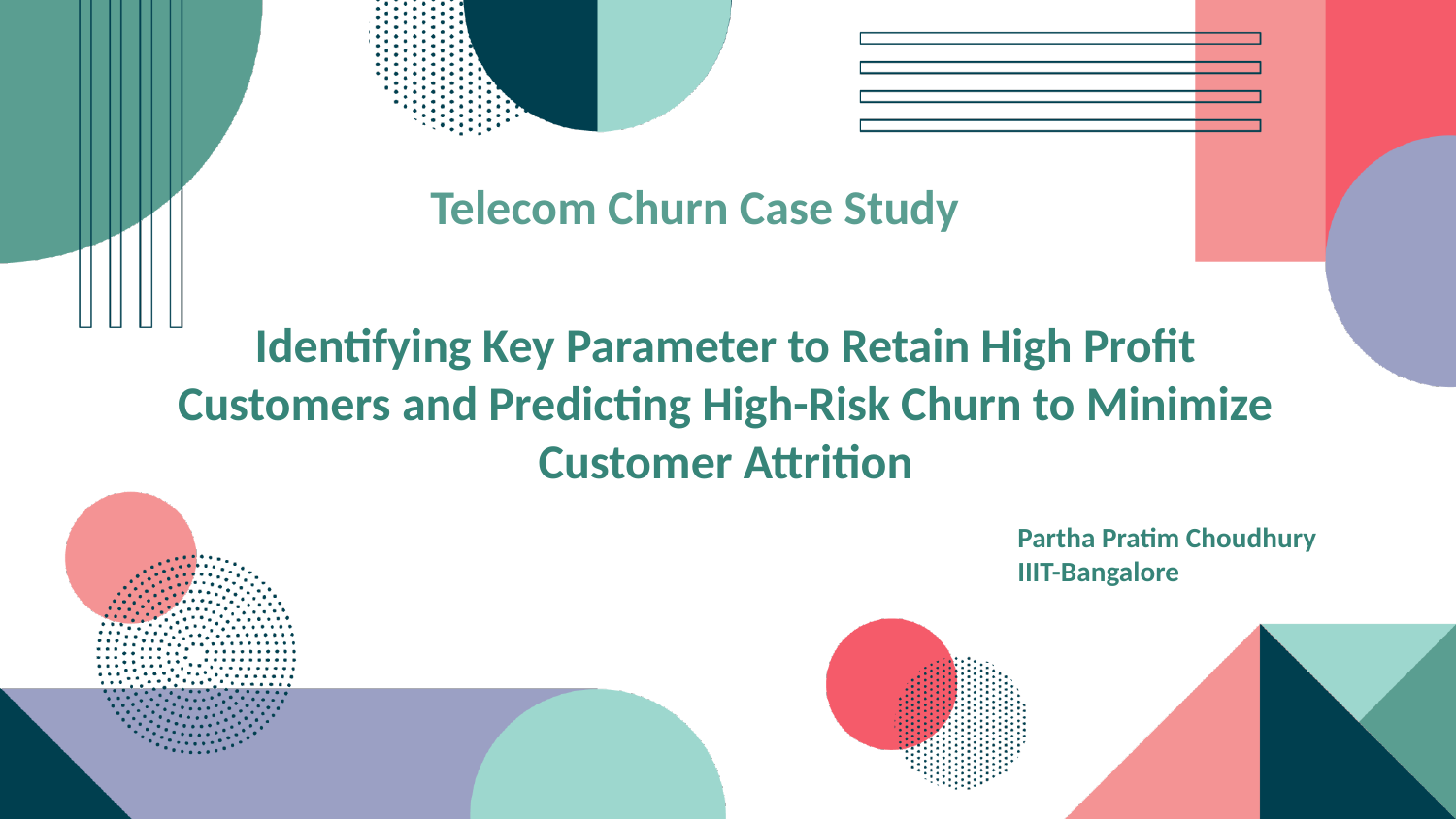

Telecom Churn Case Study
Identifying Key Parameter to Retain High Profit Customers and Predicting High-Risk Churn to Minimize Customer Attrition
Partha Pratim Choudhury
IIIT-Bangalore